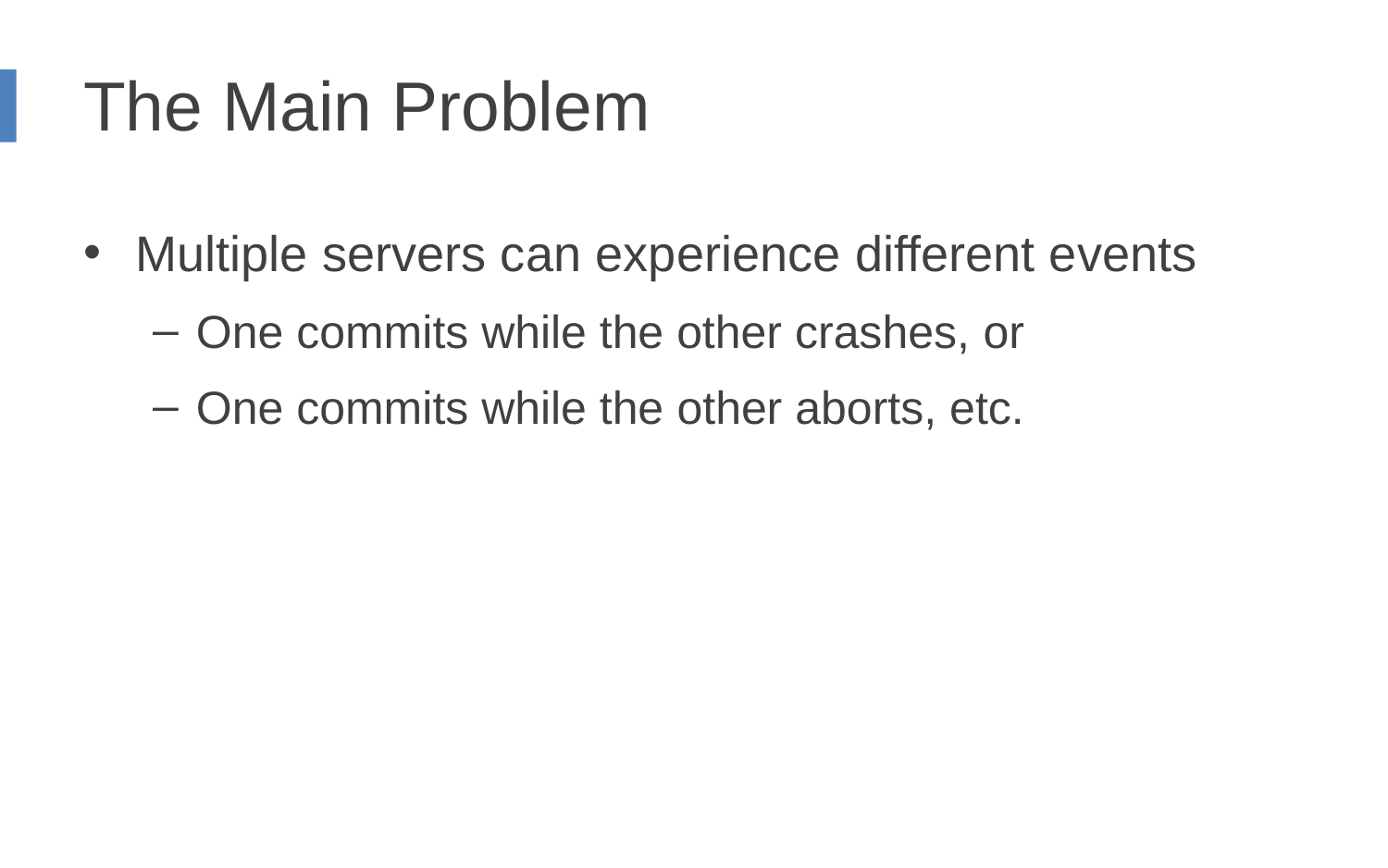

# The Main Problem
Multiple servers can experience different events
One commits while the other crashes, or
One commits while the other aborts, etc.